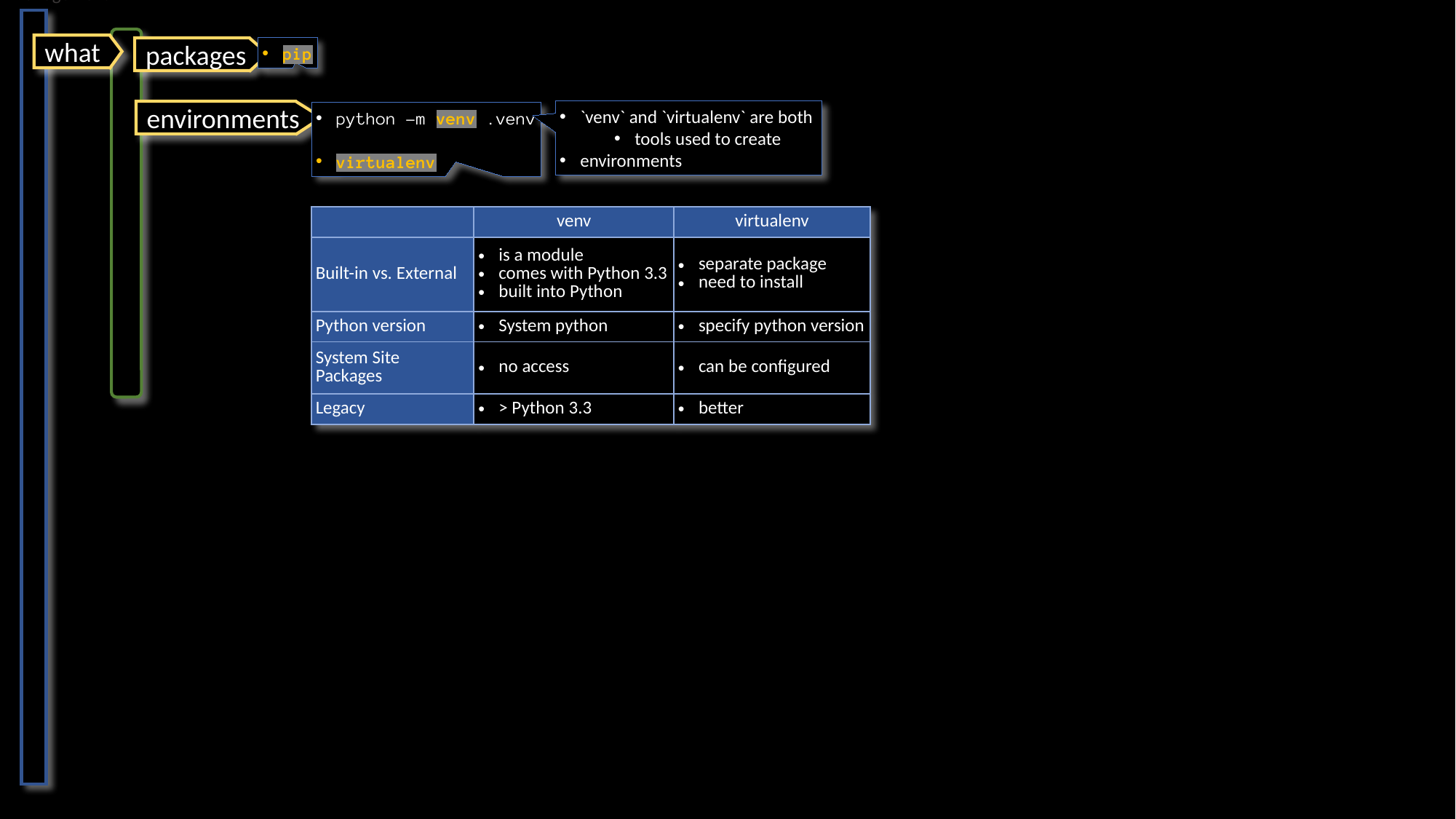

# 4. management

what
packages
pip
environments
`venv` and `virtualenv` are both
tools used to create
environments
python -m venv .venv

virtualenv
|  | venv | virtualenv |
| --- | --- | --- |
| Built-in vs. External | is a module comes with Python 3.3 built into Python | separate package need to install |
| Python version | System python | specify python version |
| System Site Packages | no access | can be configured |
| Legacy | > Python 3.3 | better |